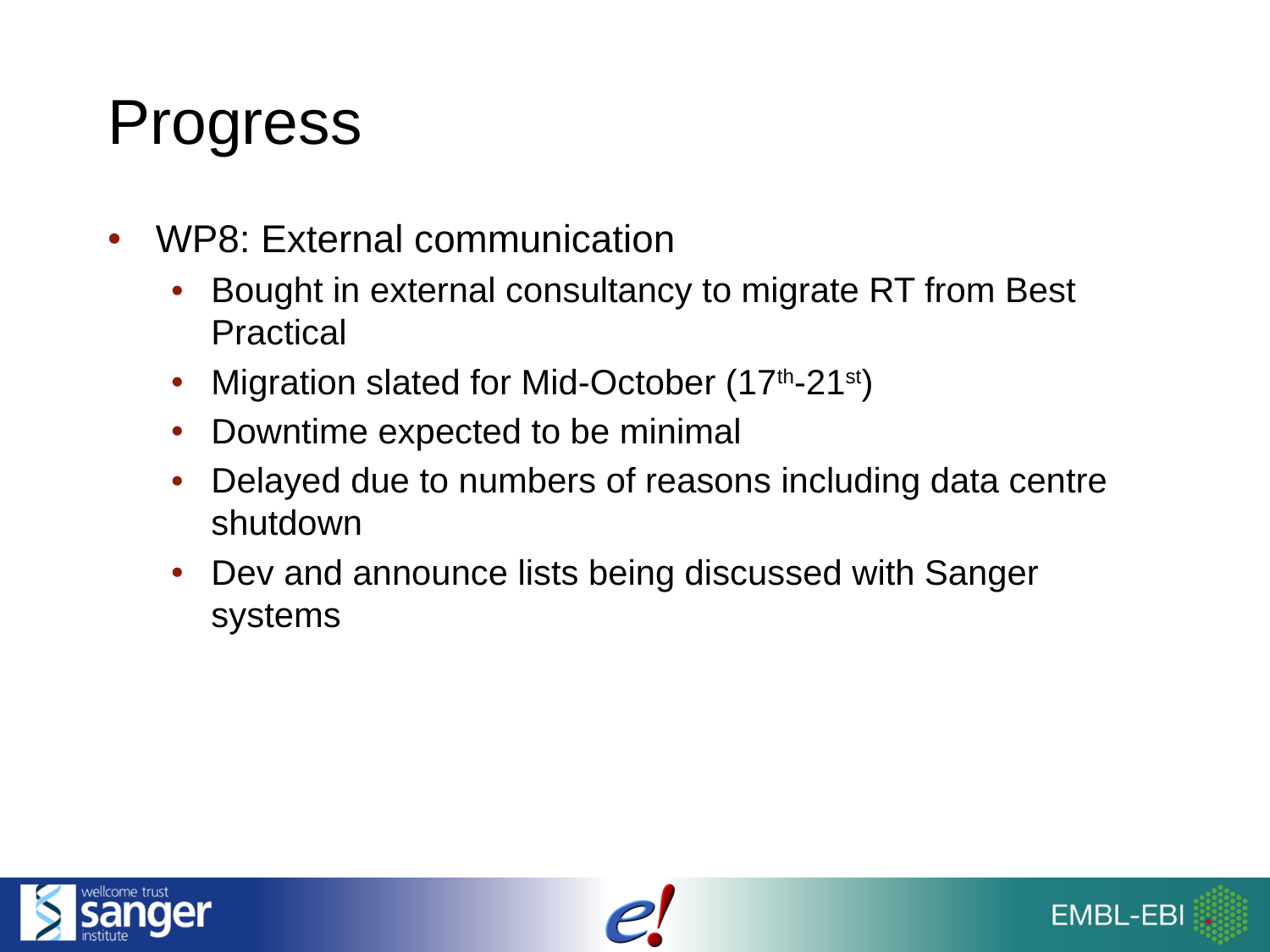

# Progress
WP8: External communication
Bought in external consultancy to migrate RT from Best Practical
Migration slated for Mid-October (17th-21st)
Downtime expected to be minimal
Delayed due to numbers of reasons including data centre shutdown
Dev and announce lists being discussed with Sanger systems